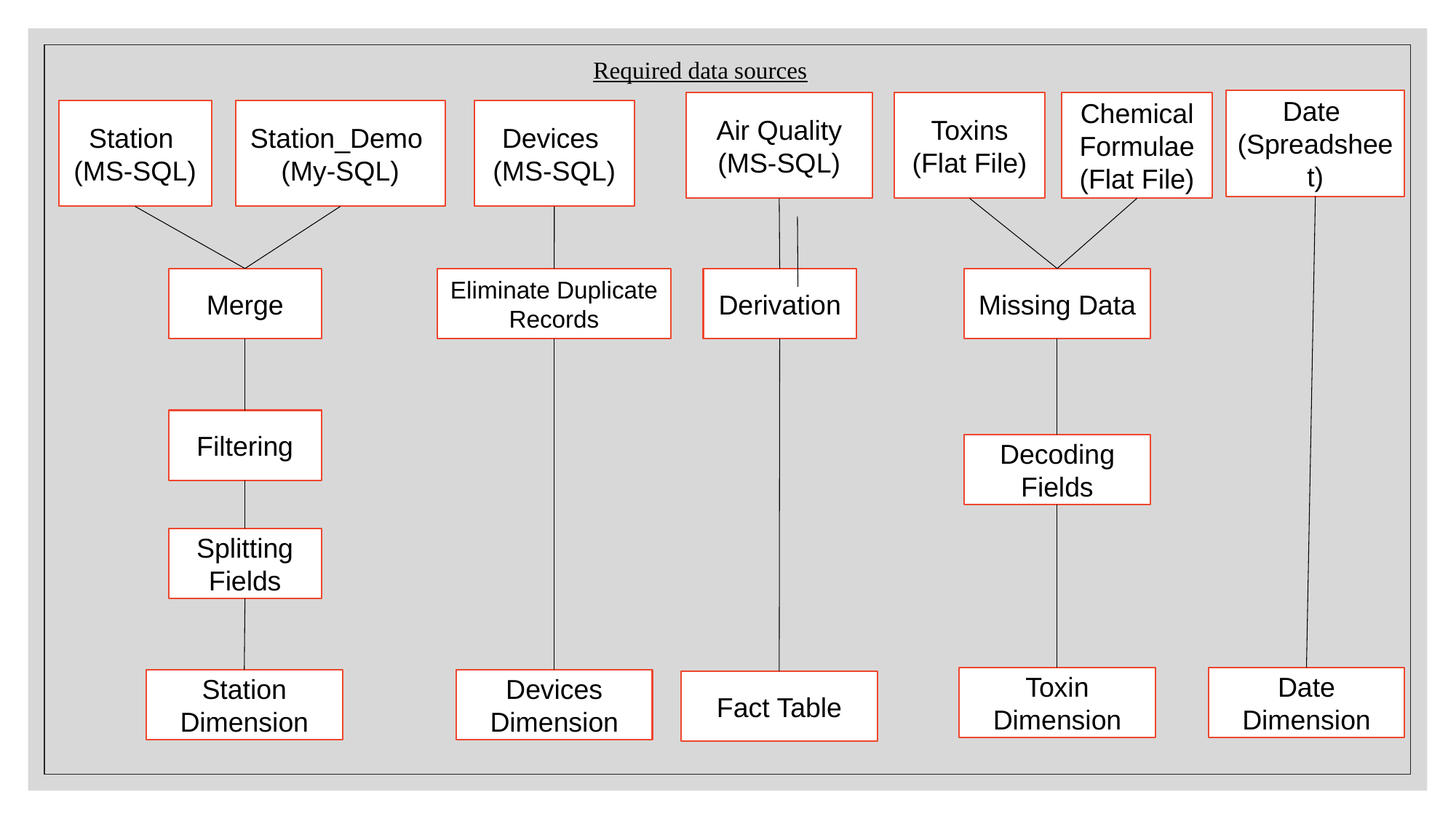

Required data sources
Date
(Spreadsheet)
Toxins
(Flat File)
Chemical Formulae
(Flat File)
Air Quality
(MS-SQL)
Devices
(MS-SQL)
Station_Demo
(My-SQL)
Station
(MS-SQL)
Merge
Eliminate Duplicate Records
Derivation
Missing Data
Filtering
Decoding Fields
Splitting Fields
Date Dimension
Toxin Dimension
Station Dimension
Devices Dimension
Fact Table